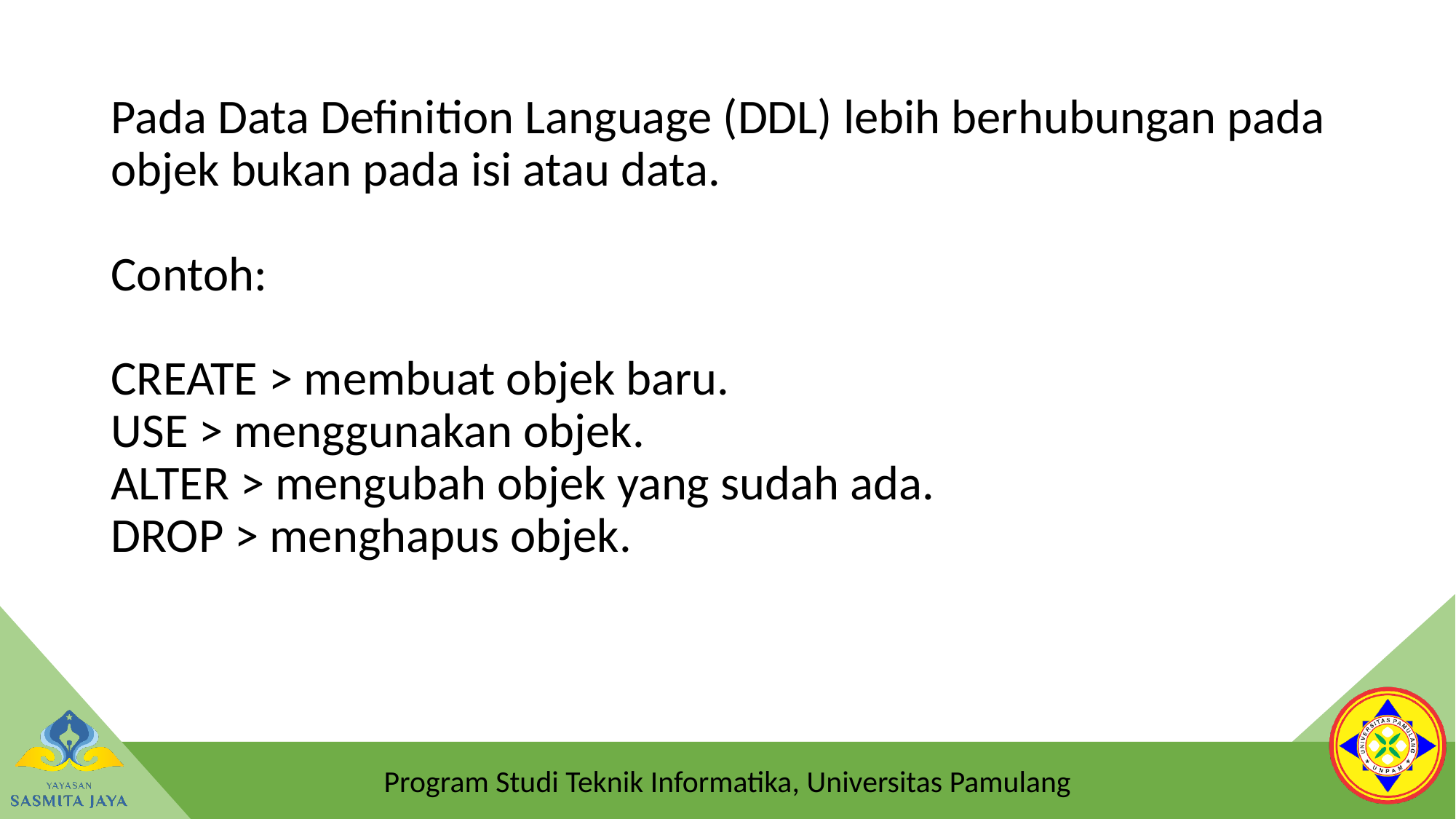

# Pada Data Definition Language (DDL) lebih berhubungan pada objek bukan pada isi atau data. Contoh: CREATE > membuat objek baru. USE > menggunakan objek. ALTER > mengubah objek yang sudah ada. DROP > menghapus objek.